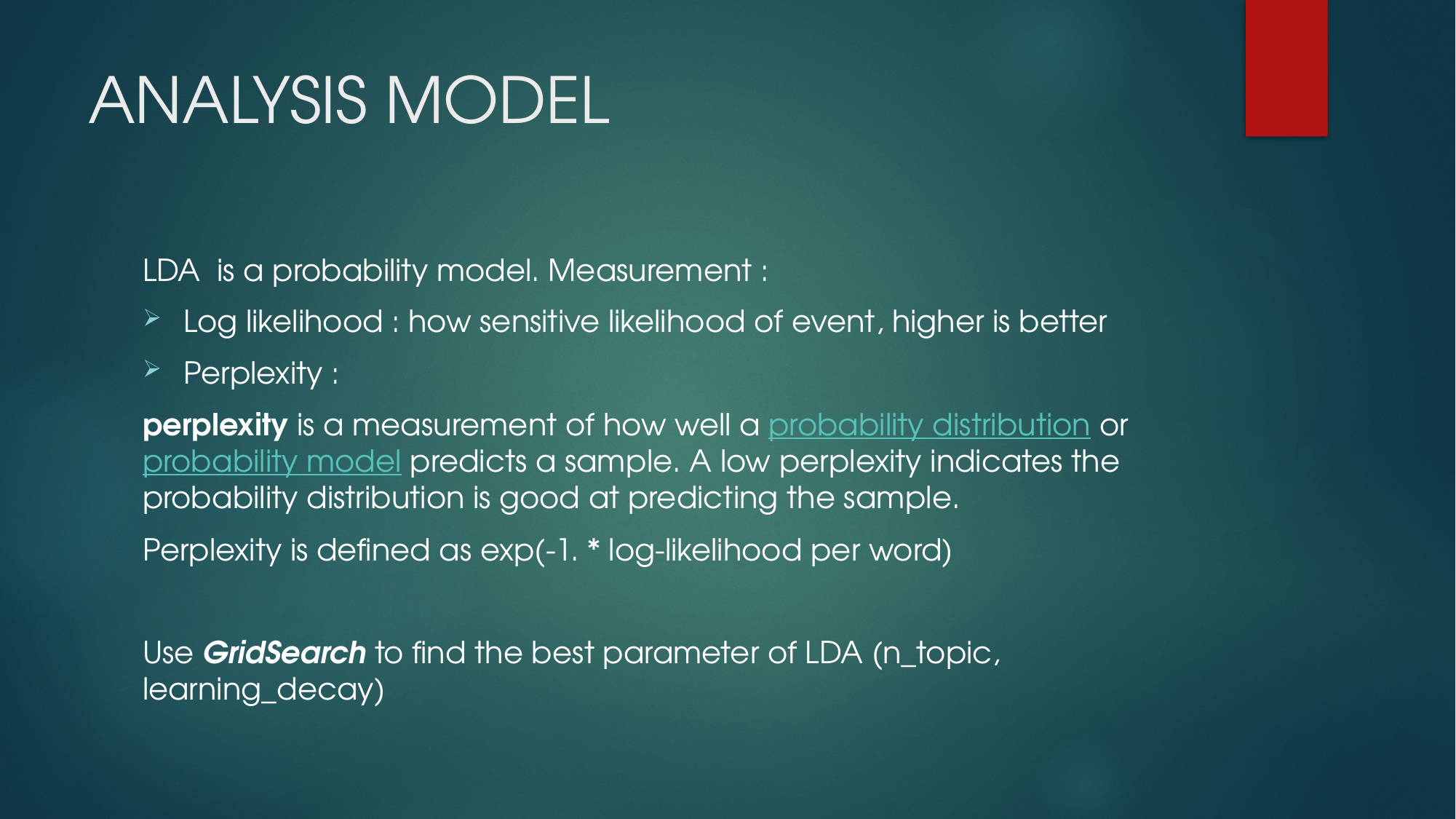

# ANALYSIS MODEL
LDA  is a probability model. Measurement :
Log likelihood : how sensitive likelihood of event, higher is better
Perplexity :
perplexity is a measurement of how well a probability distribution or probability model predicts a sample. A low perplexity indicates the probability distribution is good at predicting the sample.
Perplexity is defined as exp(-1. * log-likelihood per word)

Use GridSearch to find the best parameter of LDA (n_topic, learning_decay)